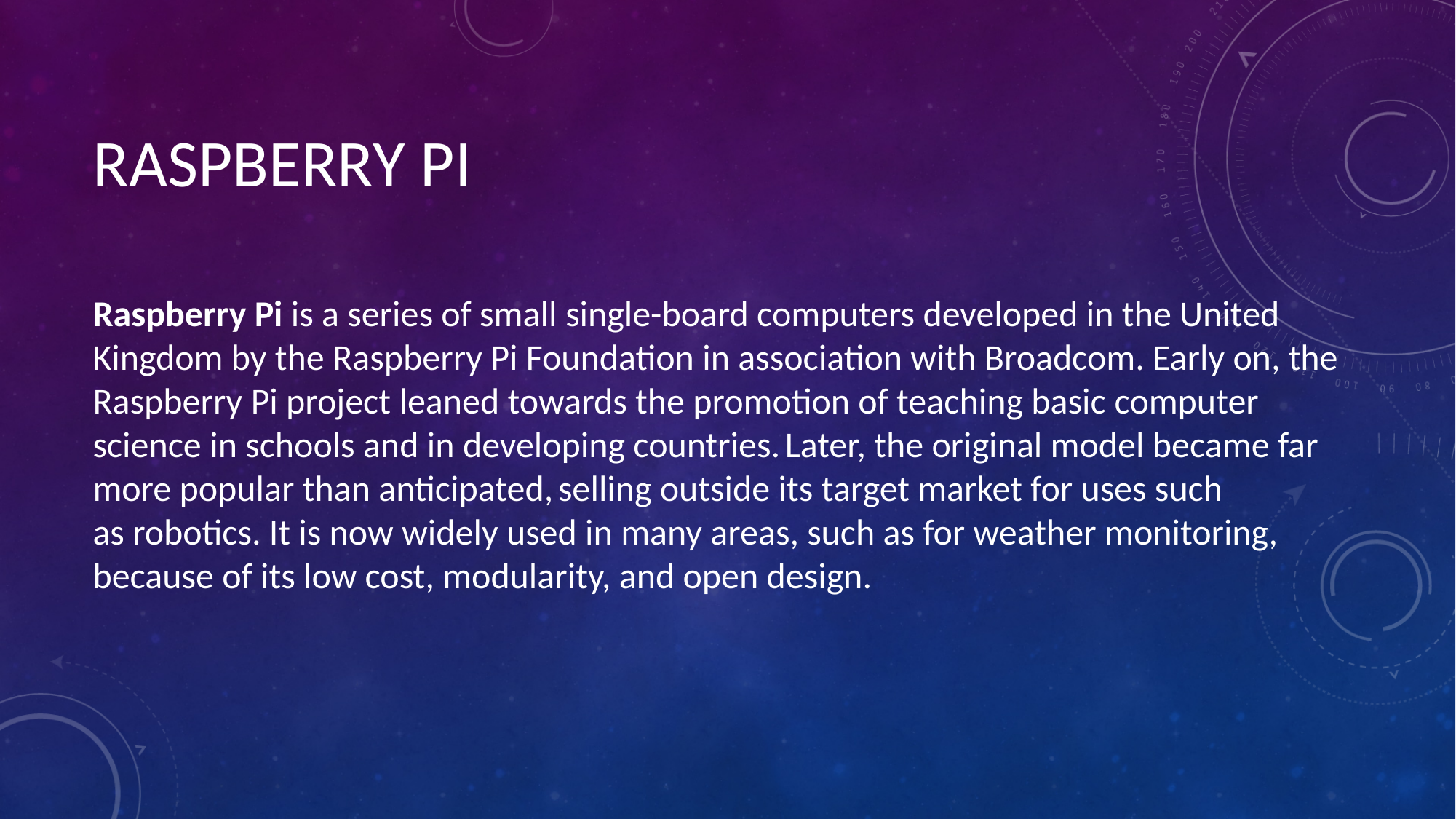

# Raspberry Pi
Raspberry Pi is a series of small single-board computers developed in the United Kingdom by the Raspberry Pi Foundation in association with Broadcom. Early on, the Raspberry Pi project leaned towards the promotion of teaching basic computer science in schools and in developing countries. Later, the original model became far more popular than anticipated, selling outside its target market for uses such as robotics. It is now widely used in many areas, such as for weather monitoring, because of its low cost, modularity, and open design.